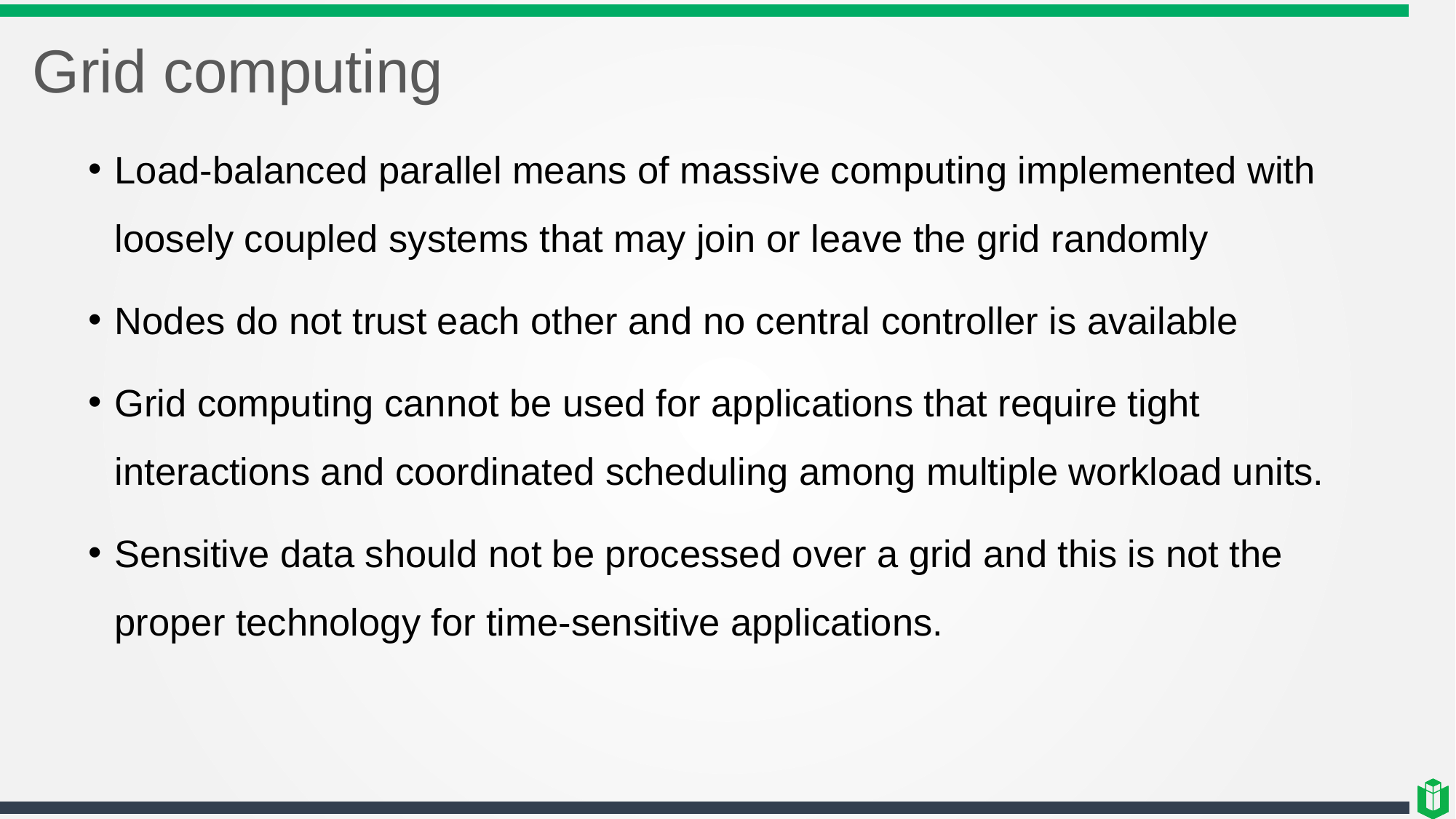

# Grid computing
Load-balanced parallel means of massive computing implemented with loosely coupled systems that may join or leave the grid randomly
Nodes do not trust each other and no central controller is available
Grid computing cannot be used for applications that require tight interactions and coordinated scheduling among multiple workload units.
Sensitive data should not be processed over a grid and this is not the proper technology for time-sensitive applications.